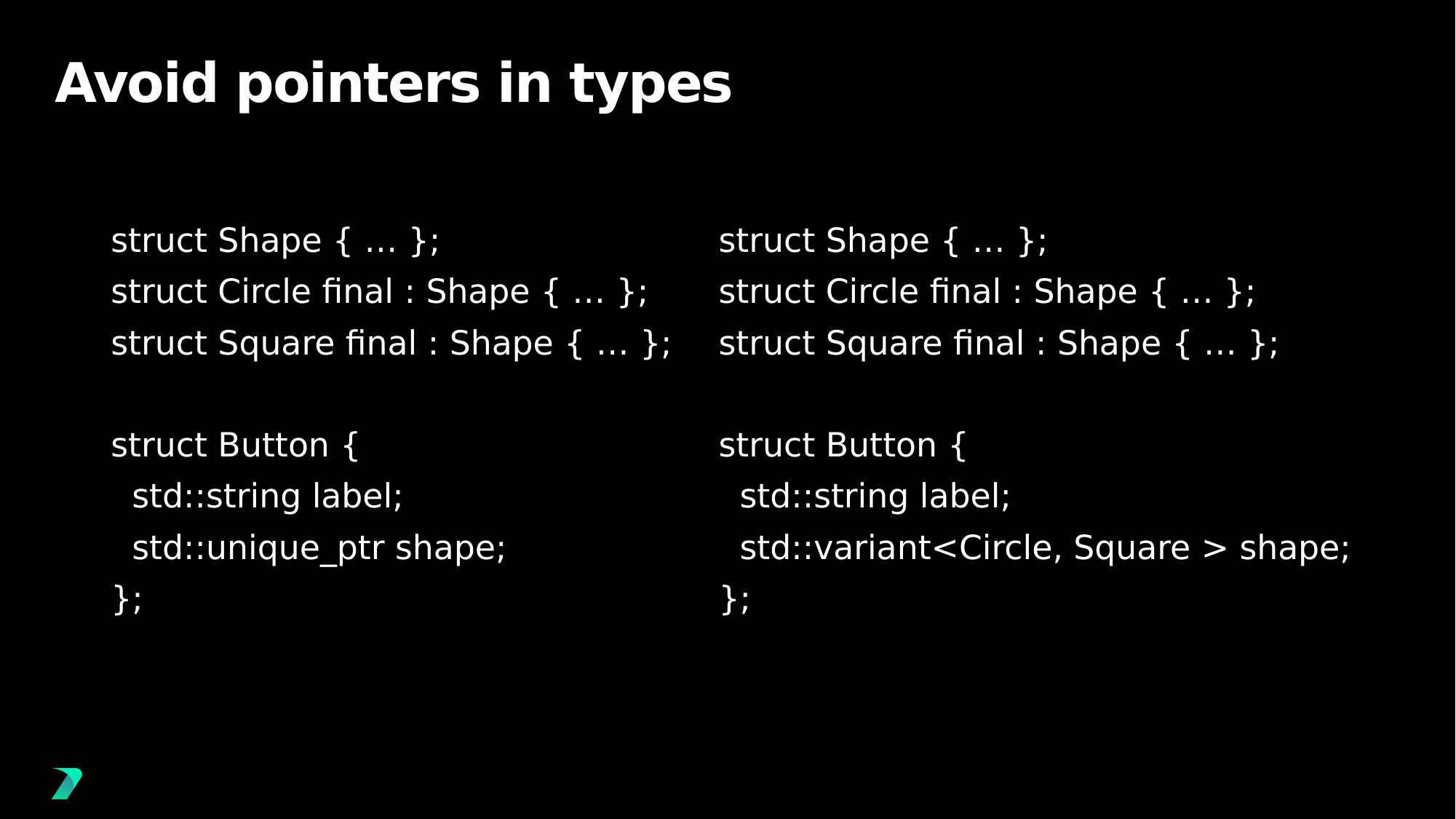

# Avoid pointers in types
struct Shape { … };
struct Circle final : Shape { … };
struct Square final : Shape { … };

struct Button {
  std::string label;
  std::unique_ptr shape;
};
struct Shape { … };
struct Circle final : Shape { … };
struct Square final : Shape { … };

struct Button {
  std::string label;
  std::variant<Circle, Square > shape;
};